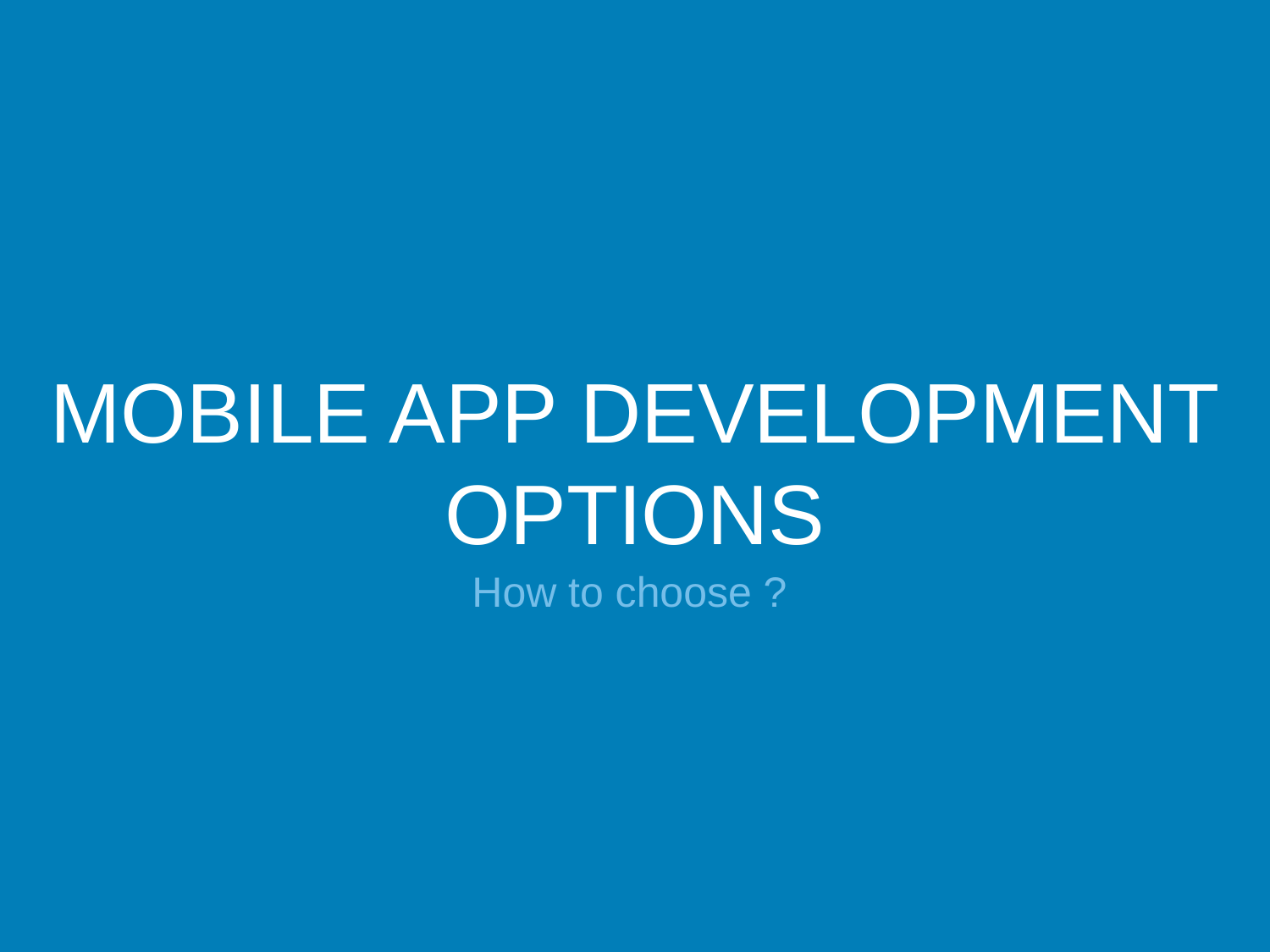

# Mobile app development options
How to choose ?
3